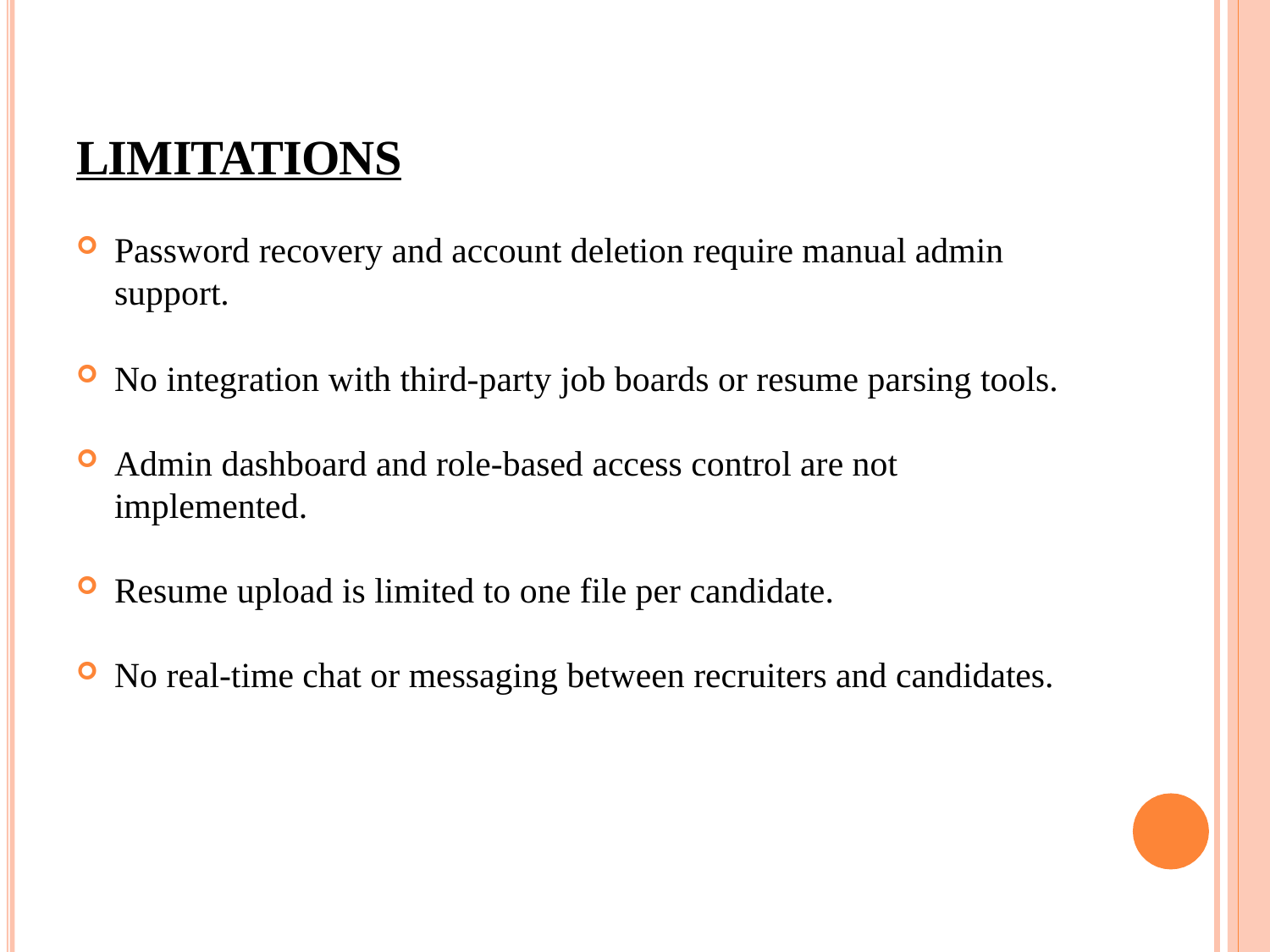

# LIMITATIONS
Password recovery and account deletion require manual admin support.

No integration with third-party job boards or resume parsing tools.

Admin dashboard and role-based access control are not implemented.

Resume upload is limited to one file per candidate.

No real-time chat or messaging between recruiters and candidates.